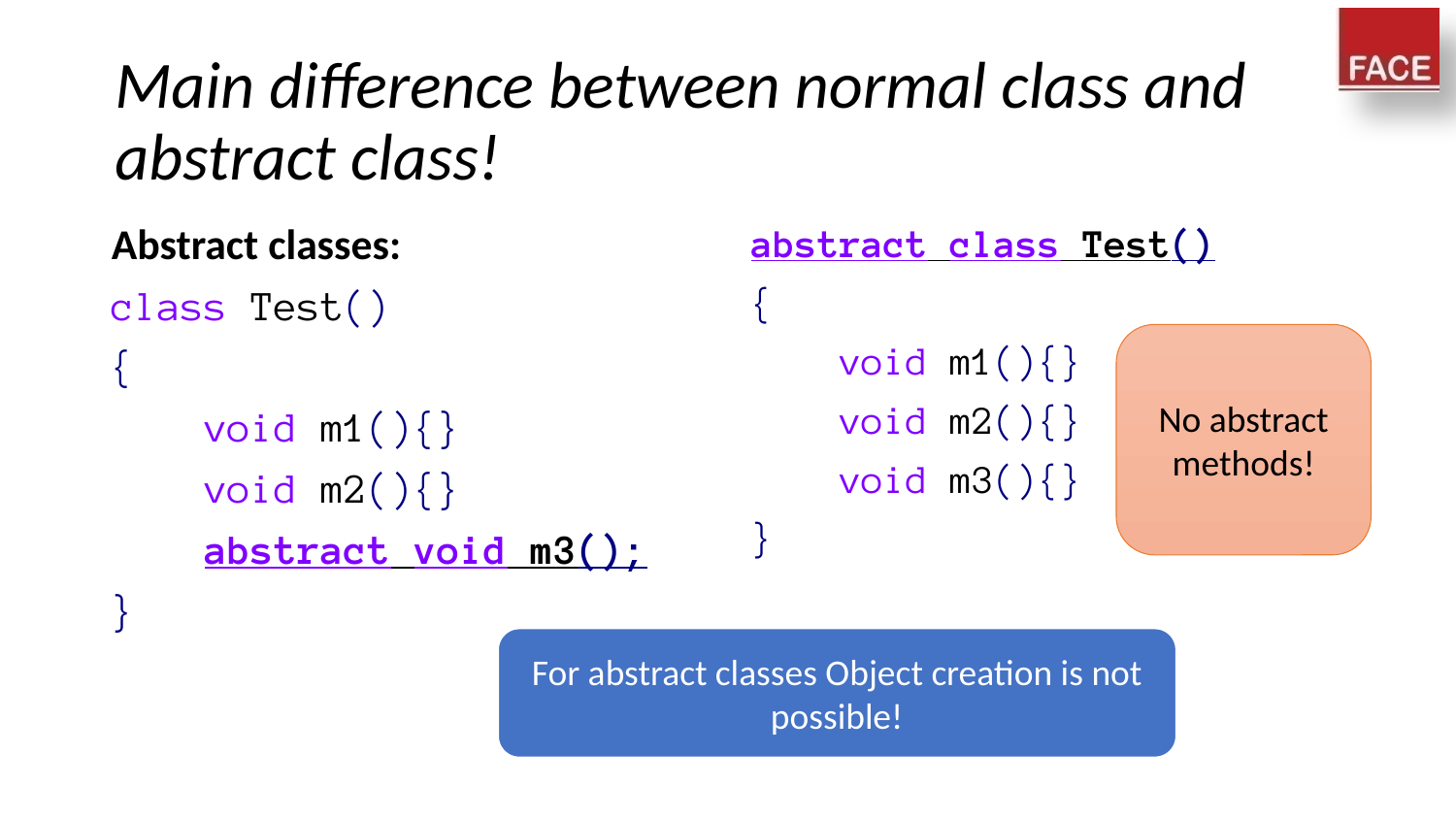

# Main difference between normal class and abstract class!
Abstract classes:
class Test()
{
    void m1(){}
    void m2(){}
    abstract void m3();
}
abstract class Test()
{
    void m1(){}
    void m2(){}
    void m3(){}
}
No abstract methods!
For abstract classes Object creation is not possible!